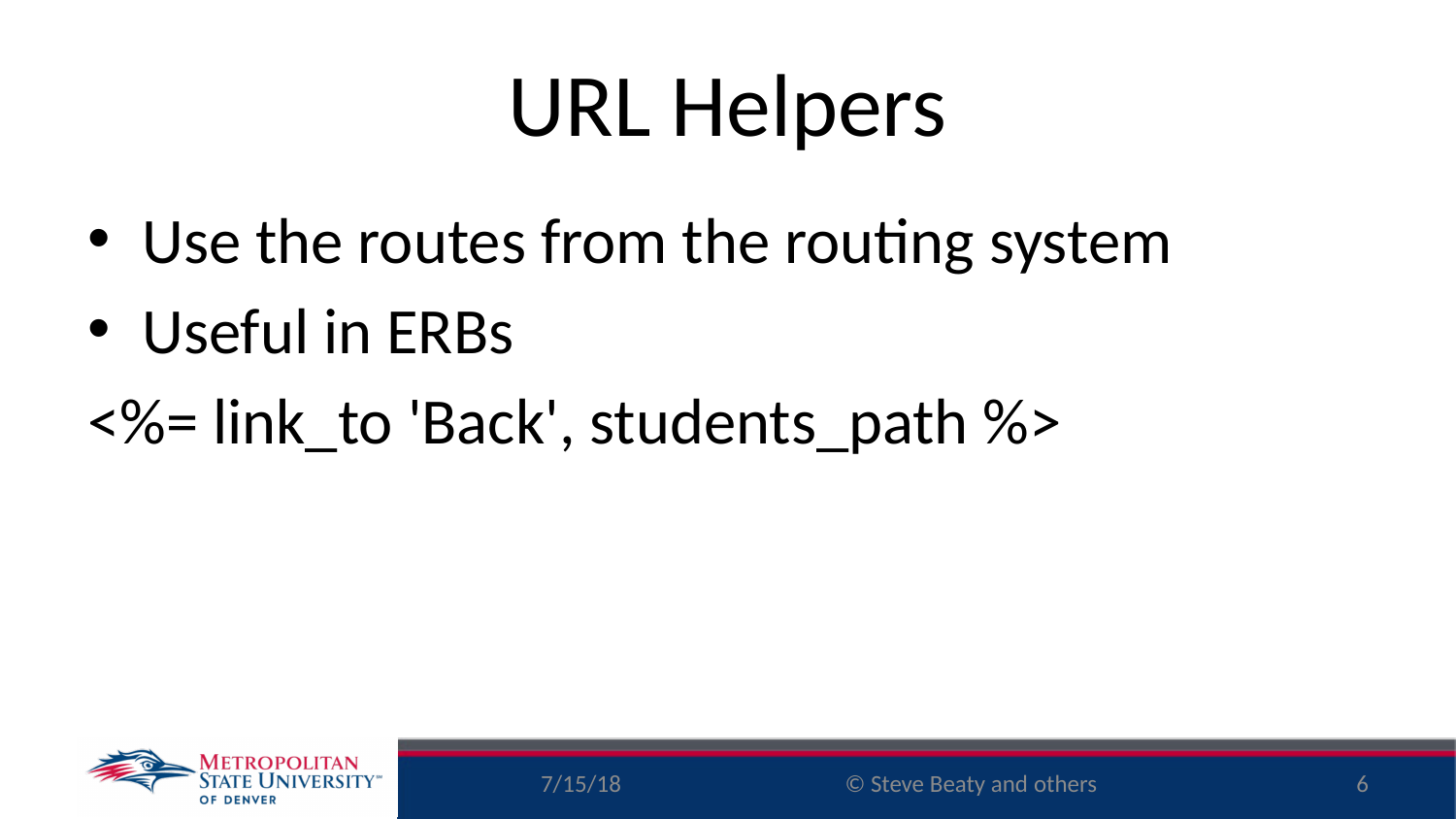

# URL Helpers
Use the routes from the routing system
Useful in ERBs
<%= link_to 'Back', students_path %>
7/15/18
6
© Steve Beaty and others